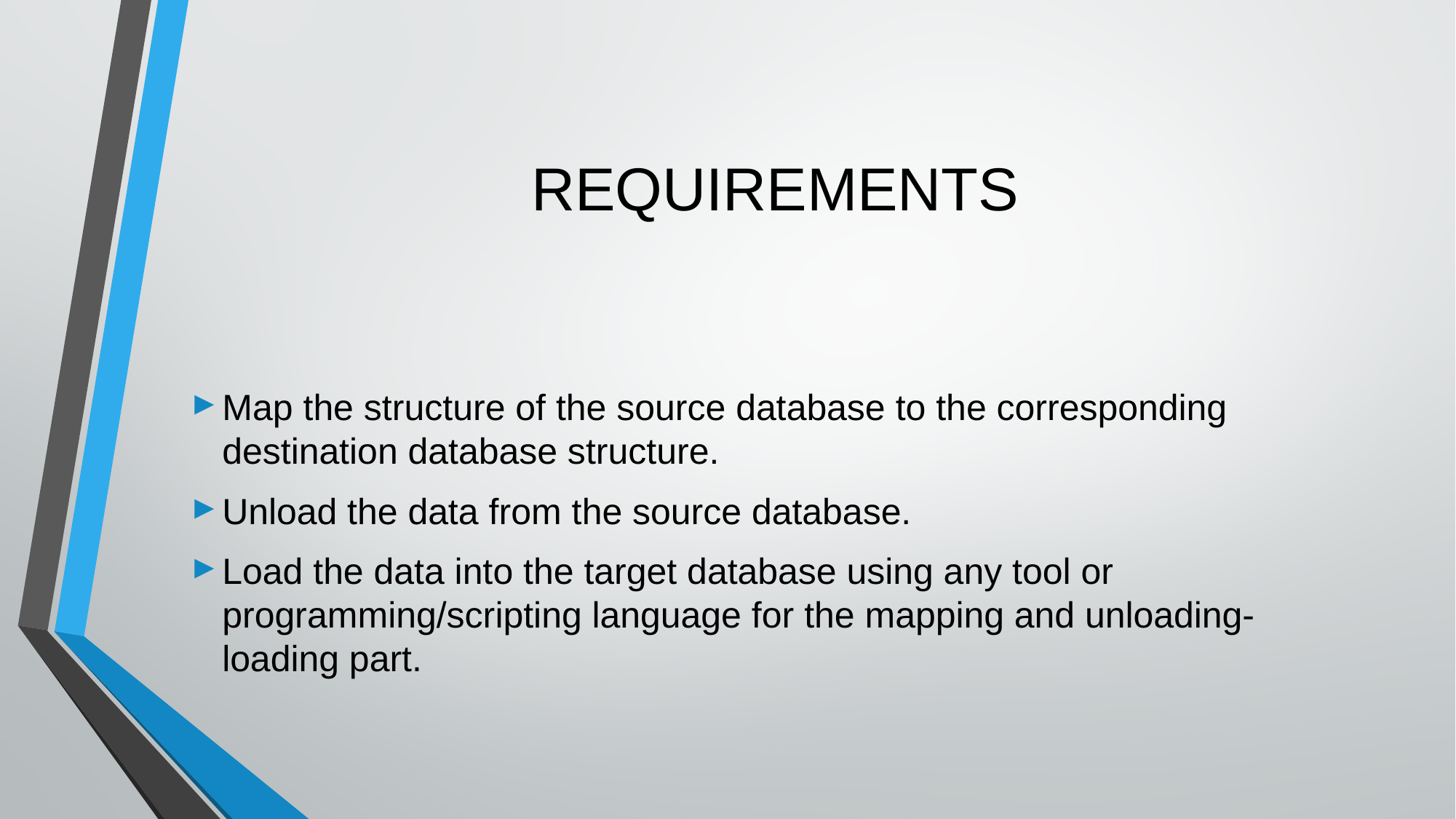

# REQUIREMENTS

Map the structure of the source database to the corresponding destination database structure.
Unload the data from the source database.
Load the data into the target database using any tool or programming/scripting language for the mapping and unloading-loading part.